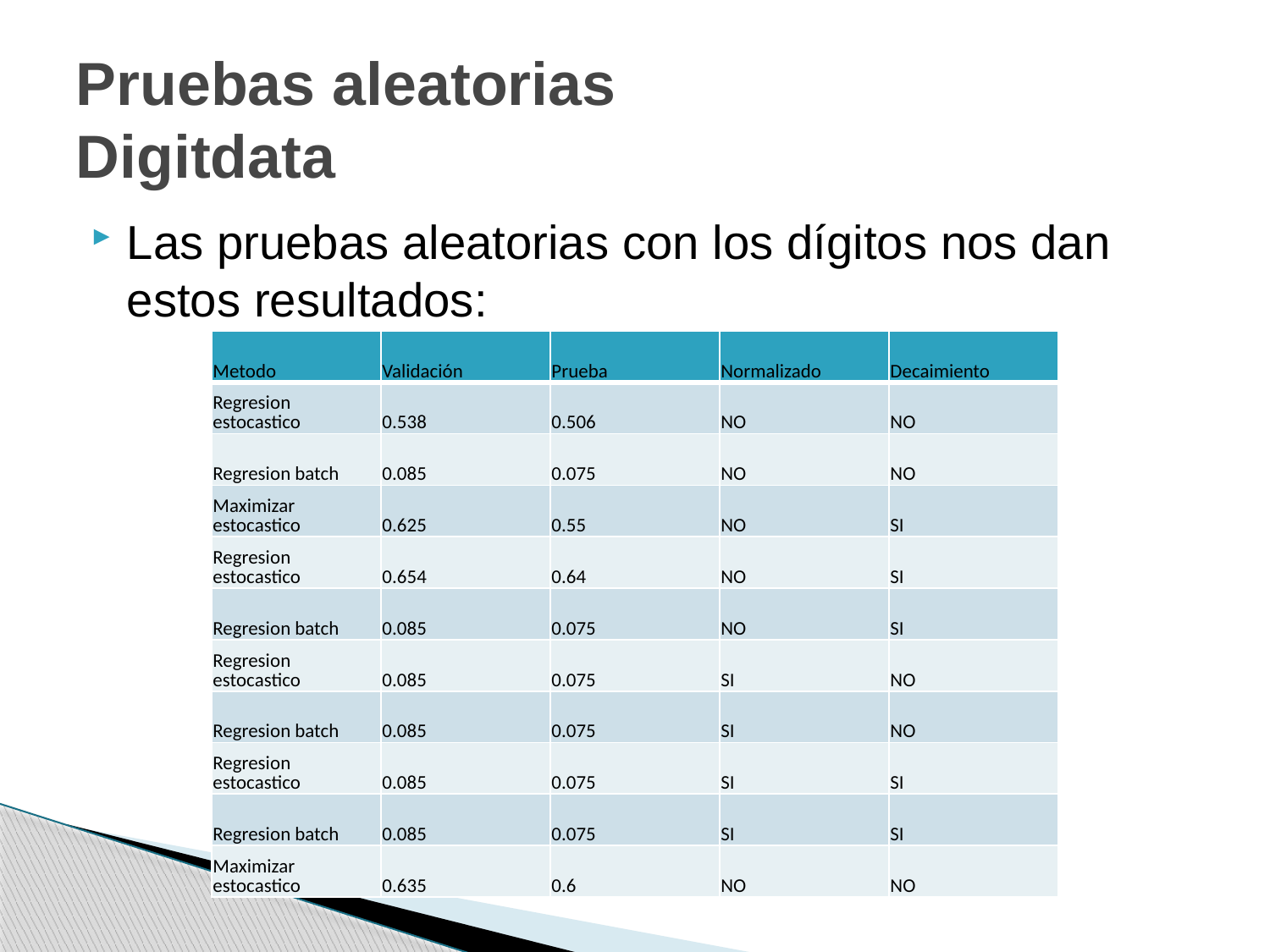

# Pruebas aleatorias Digitdata
Las pruebas aleatorias con los dígitos nos dan estos resultados:
| Metodo | Validación | Prueba | Normalizado | Decaimiento |
| --- | --- | --- | --- | --- |
| Regresion estocastico | 0.538 | 0.506 | NO | NO |
| Regresion batch | 0.085 | 0.075 | NO | NO |
| Maximizar estocastico | 0.625 | 0.55 | NO | SI |
| Regresion estocastico | 0.654 | 0.64 | NO | SI |
| Regresion batch | 0.085 | 0.075 | NO | SI |
| Regresion estocastico | 0.085 | 0.075 | SI | NO |
| Regresion batch | 0.085 | 0.075 | SI | NO |
| Regresion estocastico | 0.085 | 0.075 | SI | SI |
| Regresion batch | 0.085 | 0.075 | SI | SI |
| Maximizar estocastico | 0.635 | 0.6 | NO | NO |